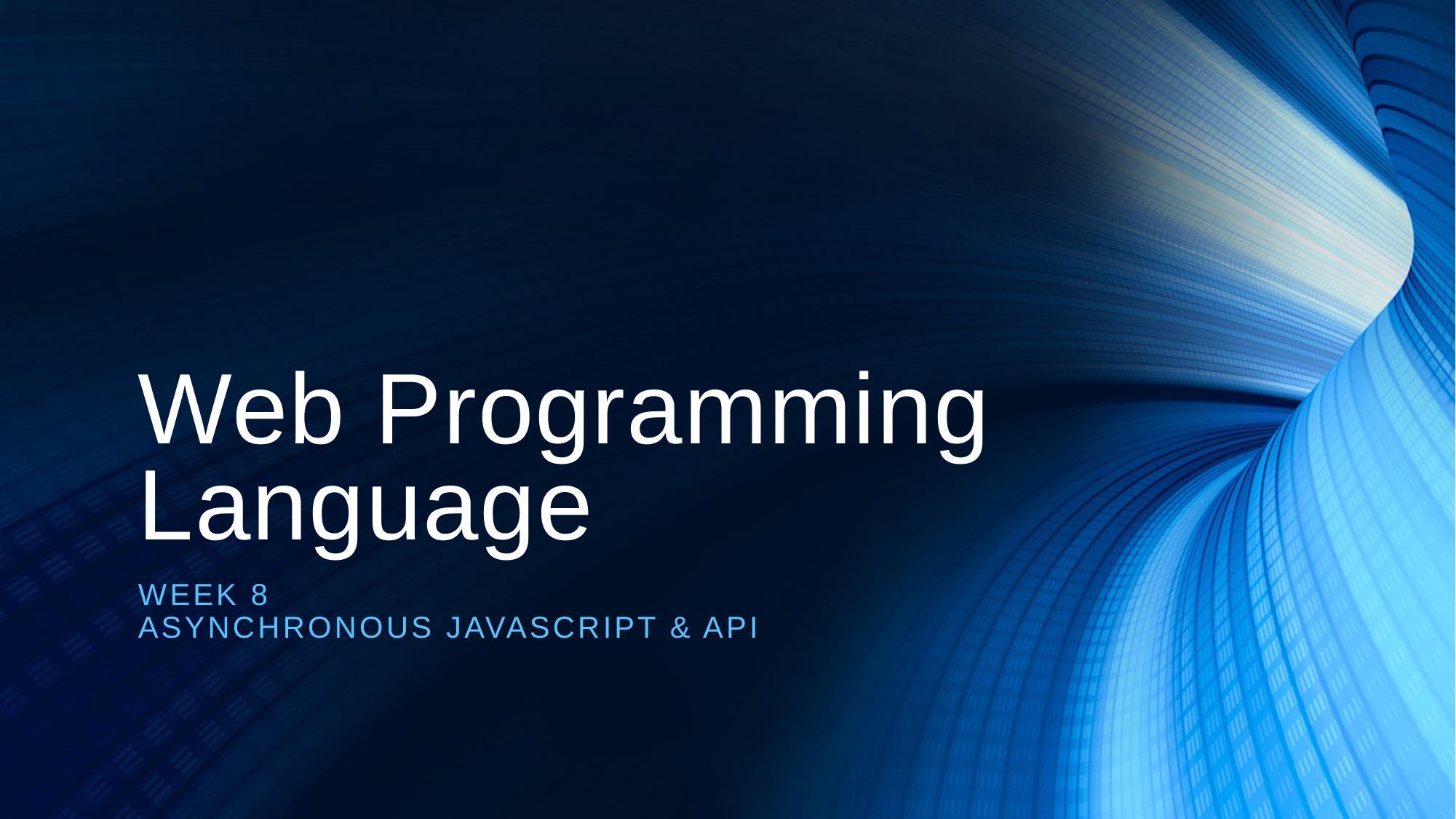

# Web Programming Language
Week 8
Asynchronous Javascript & API